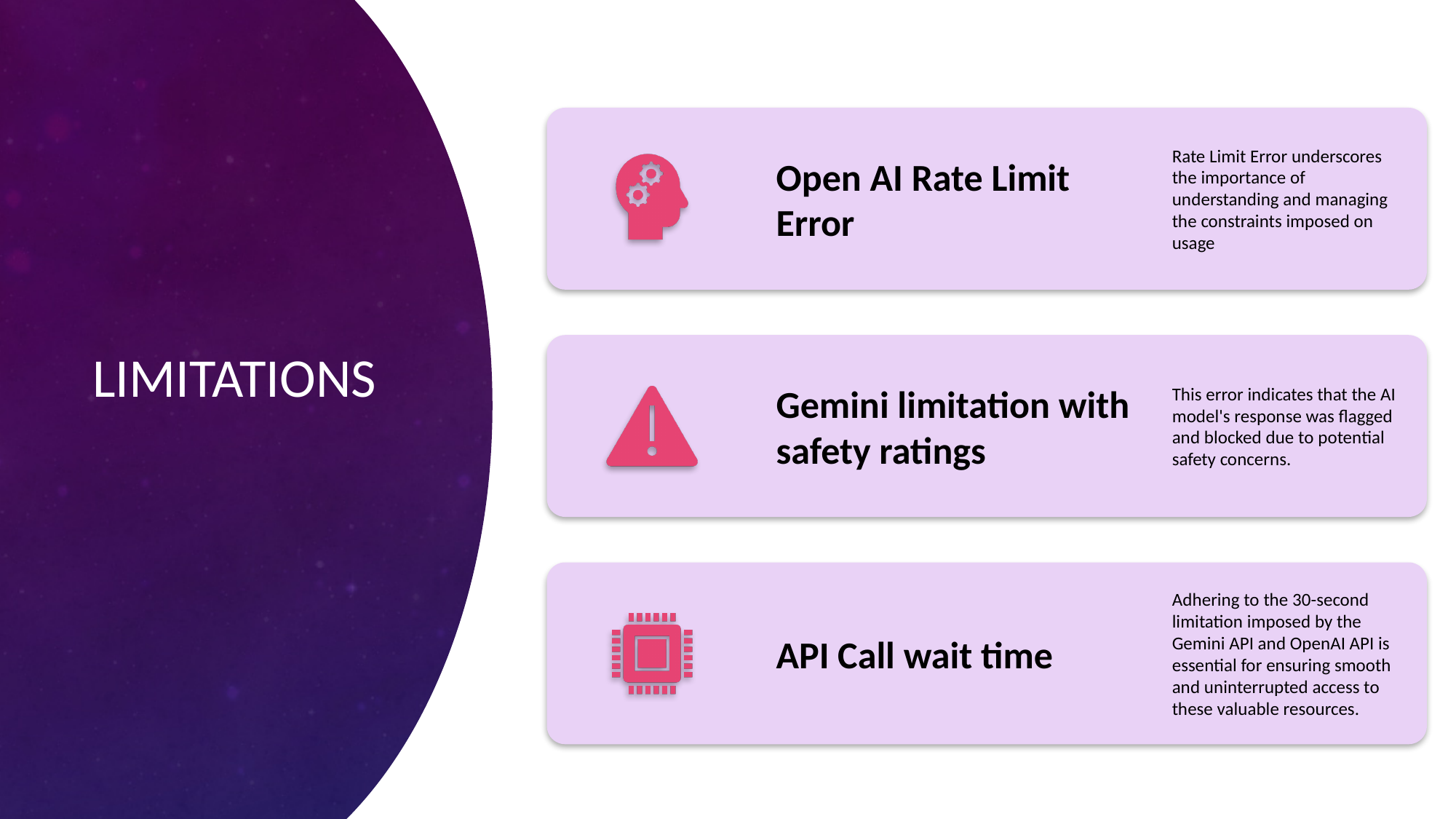

# Limitations
Open AI Rate Limit Error
Rate Limit Error underscores the importance of understanding and managing the constraints imposed on usage
Gemini limitation with safety ratings
This error indicates that the AI model's response was flagged and blocked due to potential safety concerns.
API Call wait time
Adhering to the 30-second limitation imposed by the Gemini API and OpenAI API is essential for ensuring smooth and uninterrupted access to these valuable resources.